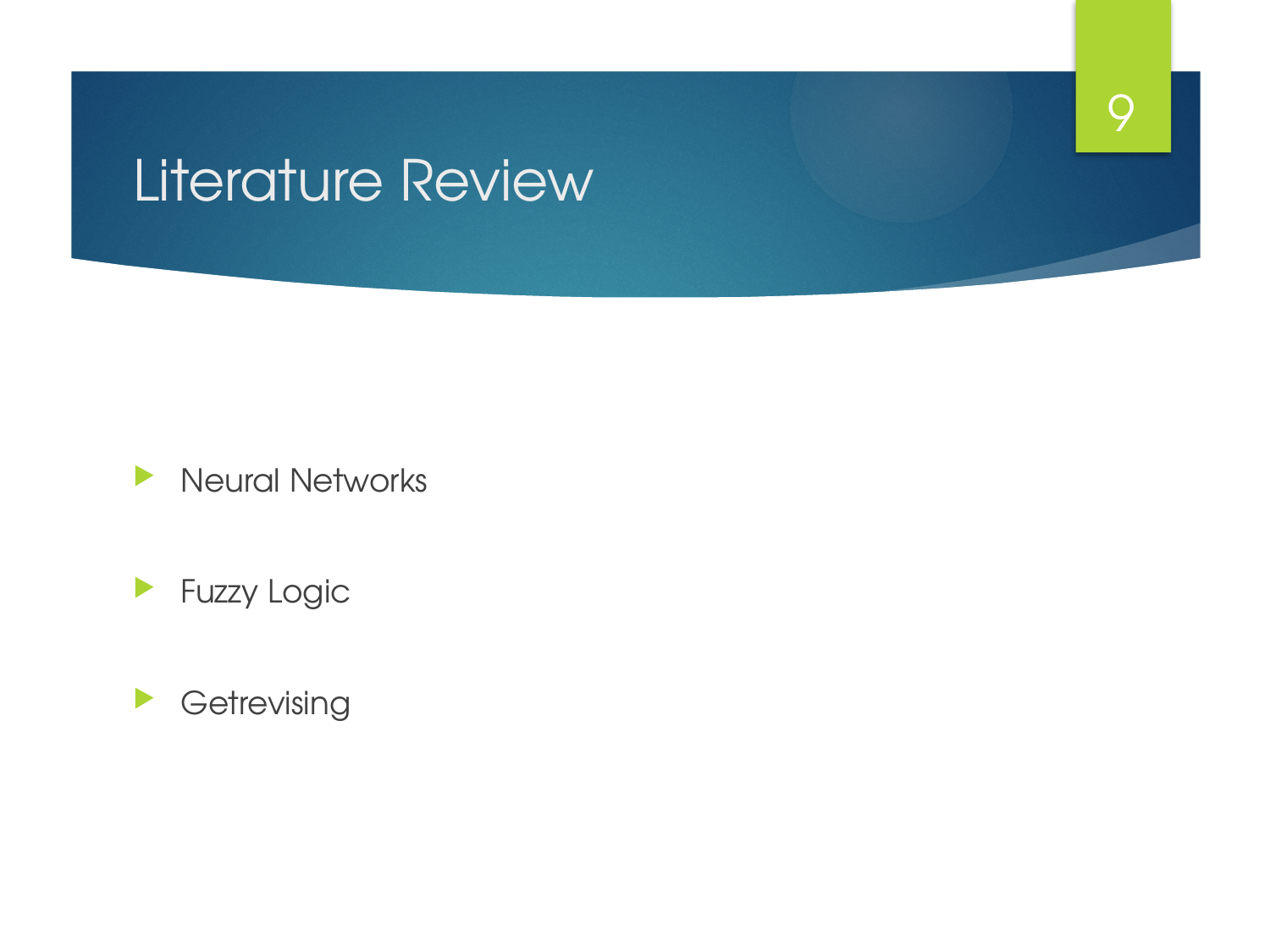

9
# Literature Review
Neural Networks

Fuzzy Logic

Getrevising